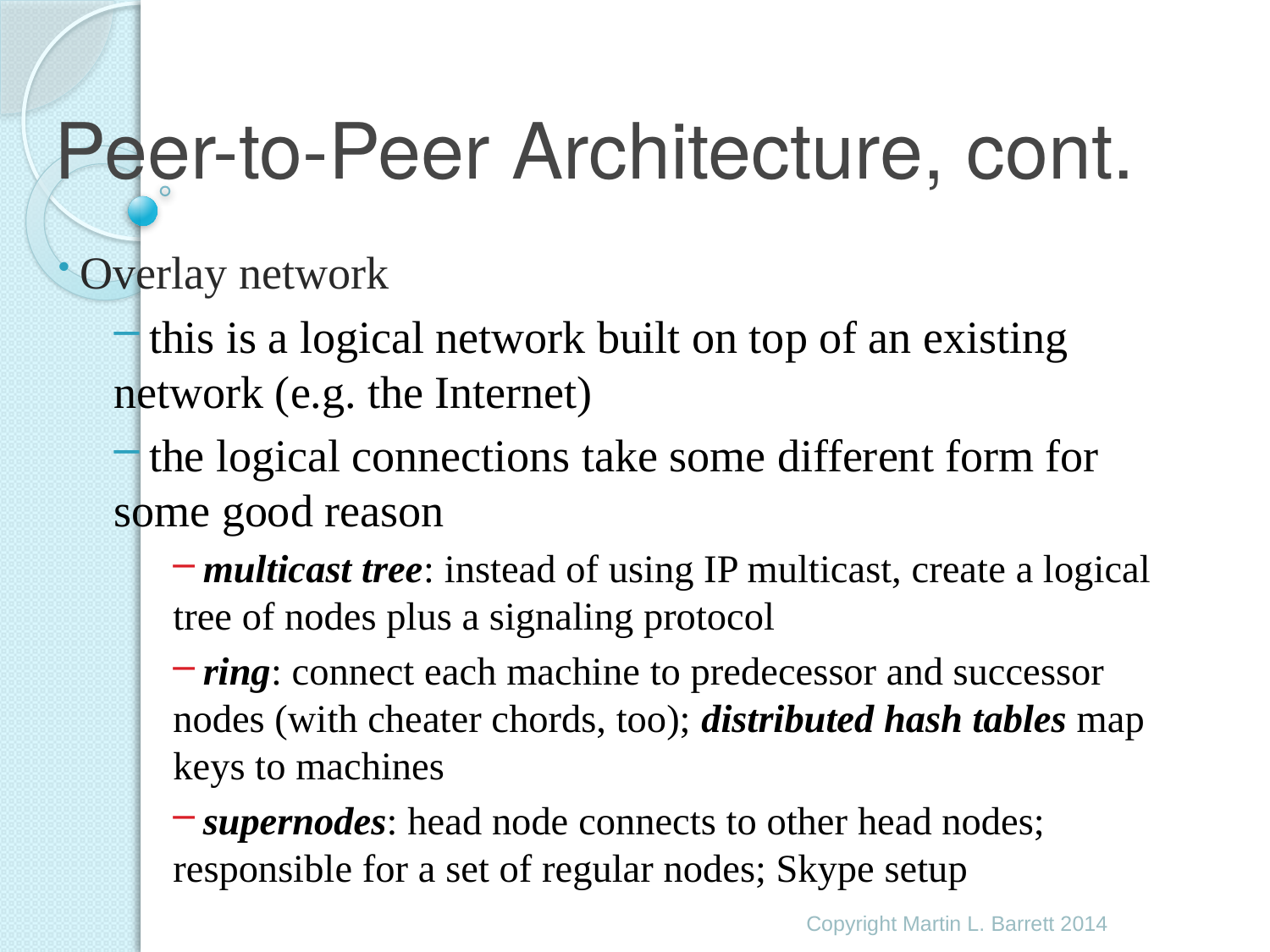

# Peer-to-Peer Architecture, cont.
 Overlay network
 this is a logical network built on top of an existing network (e.g. the Internet)
 the logical connections take some different form for some good reason
 multicast tree: instead of using IP multicast, create a logical tree of nodes plus a signaling protocol
 ring: connect each machine to predecessor and successor nodes (with cheater chords, too); distributed hash tables map keys to machines
 supernodes: head node connects to other head nodes; responsible for a set of regular nodes; Skype setup
Copyright Martin L. Barrett 2014